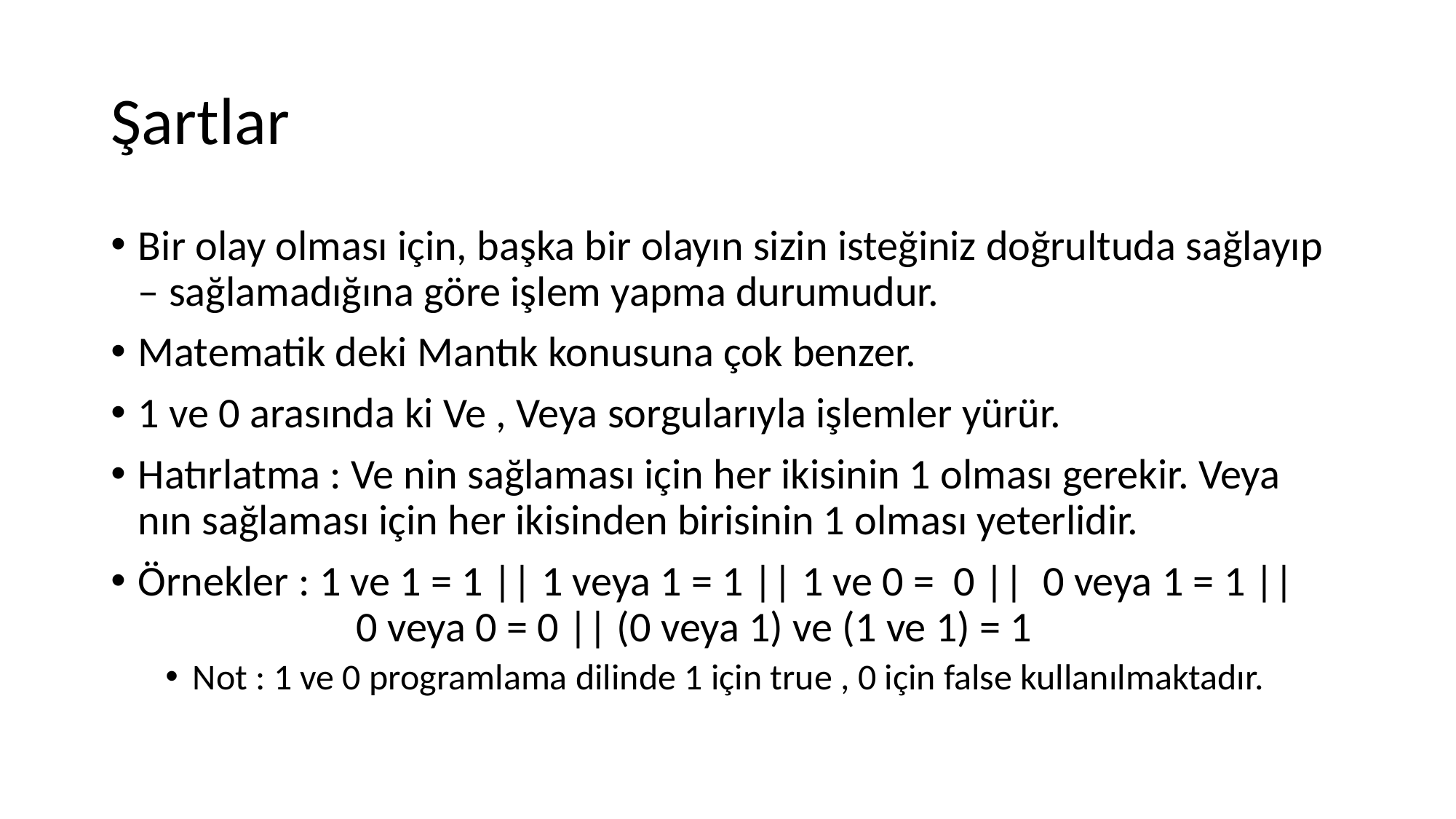

# Şartlar
Bir olay olması için, başka bir olayın sizin isteğiniz doğrultuda sağlayıp – sağlamadığına göre işlem yapma durumudur.
Matematik deki Mantık konusuna çok benzer.
1 ve 0 arasında ki Ve , Veya sorgularıyla işlemler yürür.
Hatırlatma : Ve nin sağlaması için her ikisinin 1 olması gerekir. Veya nın sağlaması için her ikisinden birisinin 1 olması yeterlidir.
Örnekler : 1 ve 1 = 1 || 1 veya 1 = 1 || 1 ve 0 =  0 ||  0 veya 1 = 1 || 			0 veya 0 = 0 || (0 veya 1) ve (1 ve 1) = 1
Not : 1 ve 0 programlama dilinde 1 için true , 0 için false kullanılmaktadır.